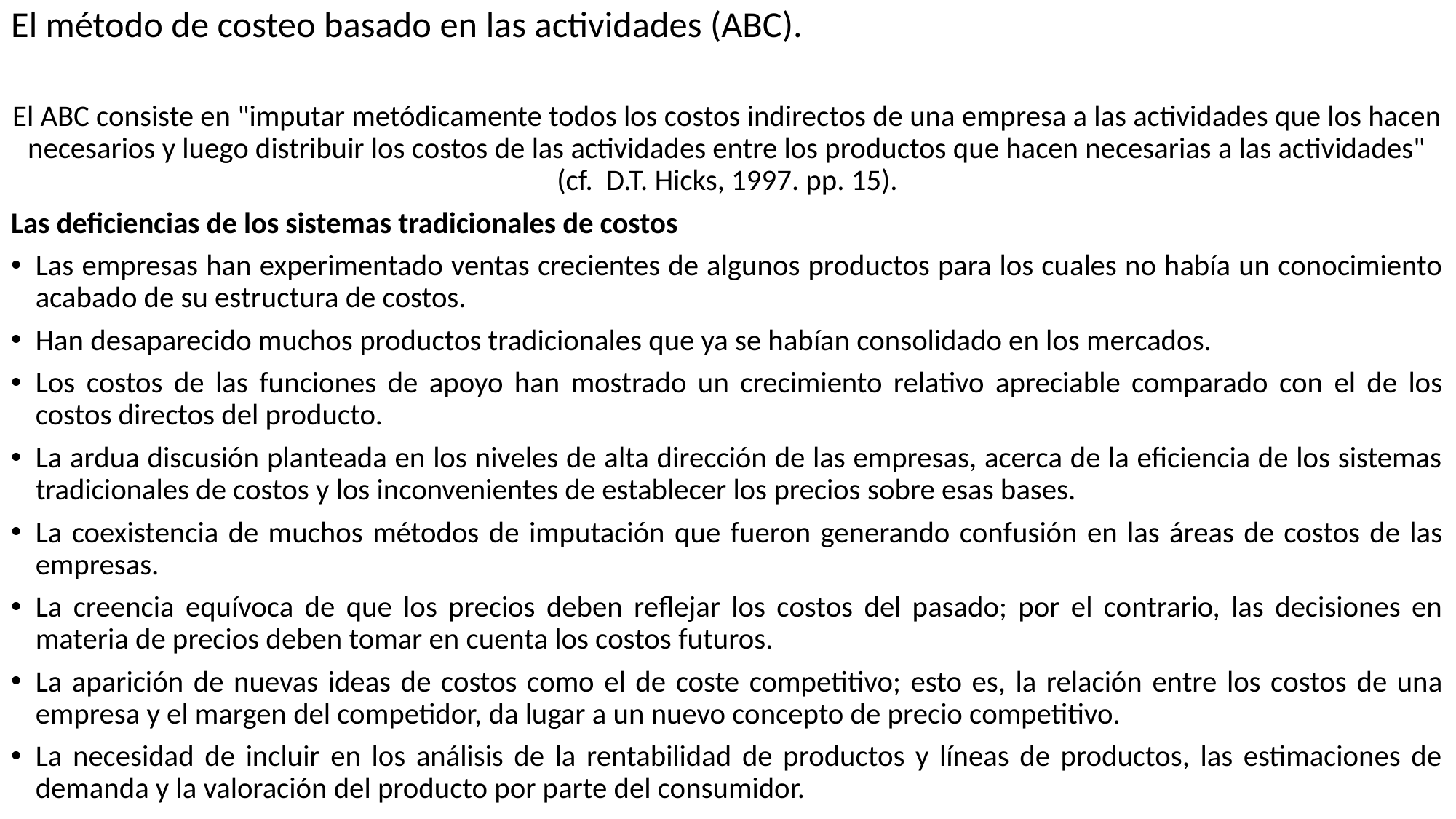

# El método de costeo basado en las actividades (ABC).
El ABC consiste en "imputar metódicamente todos los costos indirectos de una empresa a las actividades que los hacen necesarios y luego distribuir los costos de las actividades entre los productos que hacen necesarias a las actividades" (cf.  D.T. Hicks, 1997. pp. 15).
Las deficiencias de los sistemas tradicionales de costos
Las empresas han experimentado ventas crecientes de algunos productos para los cuales no había un conocimiento acabado de su estructura de costos.
Han desaparecido muchos productos tradicionales que ya se habían consolidado en los mercados.
Los costos de las funciones de apoyo han mostrado un crecimiento relativo apreciable comparado con el de los costos directos del producto.
La ardua discusión planteada en los niveles de alta dirección de las empresas, acerca de la eficiencia de los sistemas tradicionales de costos y los inconvenientes de establecer los precios sobre esas bases.
La coexistencia de muchos métodos de imputación que fueron generando confusión en las áreas de costos de las empresas.
La creencia equívoca de que los precios deben reflejar los costos del pasado; por el contrario, las decisiones en materia de precios deben tomar en cuenta los costos futuros.
La aparición de nuevas ideas de costos como el de coste competitivo; esto es, la relación entre los costos de una empresa y el margen del competidor, da lugar a un nuevo concepto de precio competitivo.
La necesidad de incluir en los análisis de la rentabilidad de productos y líneas de productos, las estimaciones de demanda y la valoración del producto por parte del consumidor.